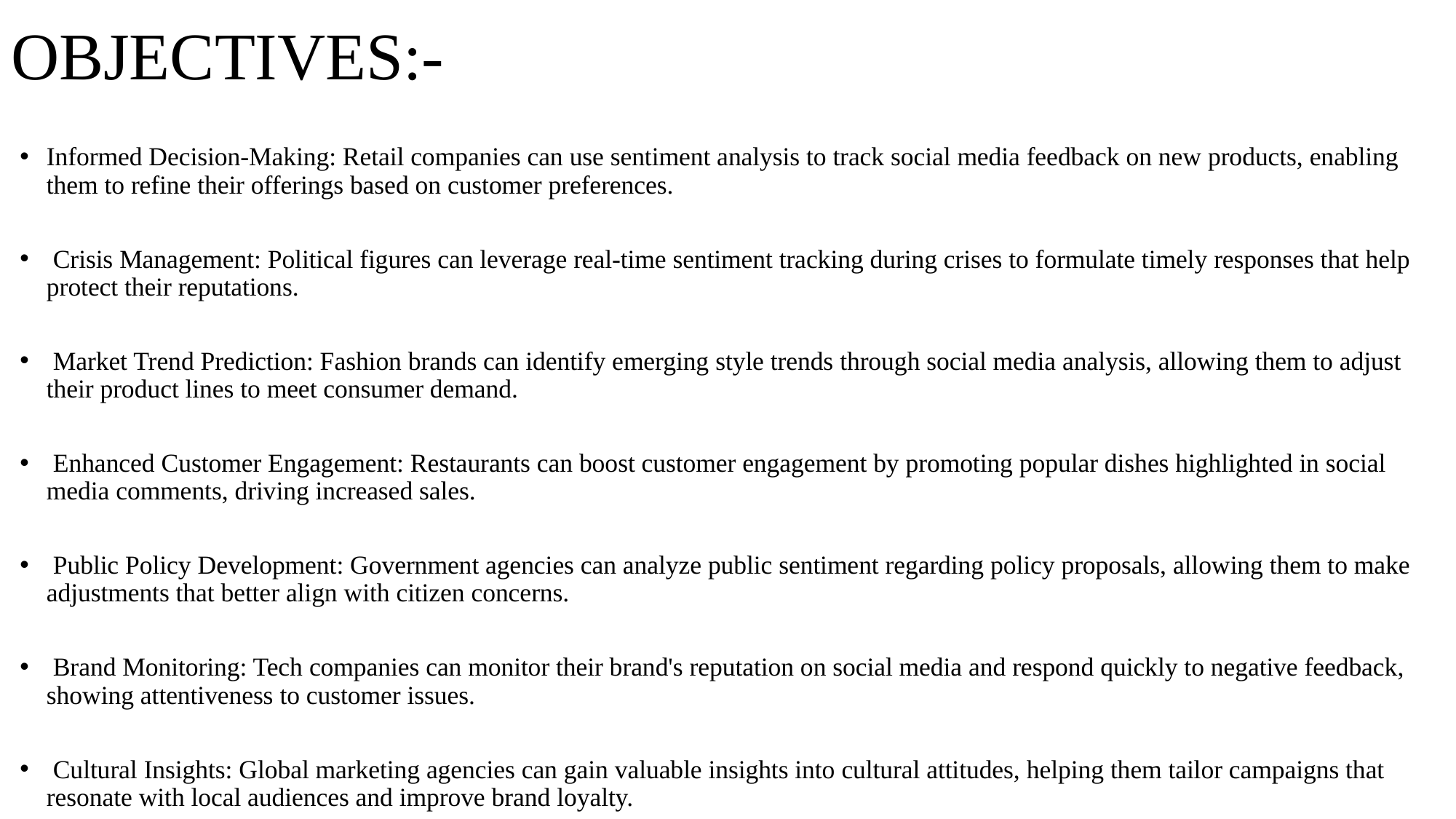

# OBJECTIVES:-

Informed Decision-Making: Retail companies can use sentiment analysis to track social media feedback on new products, enabling them to refine their offerings based on customer preferences.

 Crisis Management: Political figures can leverage real-time sentiment tracking during crises to formulate timely responses that help protect their reputations.

 Market Trend Prediction: Fashion brands can identify emerging style trends through social media analysis, allowing them to adjust their product lines to meet consumer demand.

 Enhanced Customer Engagement: Restaurants can boost customer engagement by promoting popular dishes highlighted in social media comments, driving increased sales.

 Public Policy Development: Government agencies can analyze public sentiment regarding policy proposals, allowing them to make adjustments that better align with citizen concerns.

 Brand Monitoring: Tech companies can monitor their brand's reputation on social media and respond quickly to negative feedback, showing attentiveness to customer issues.

 Cultural Insights: Global marketing agencies can gain valuable insights into cultural attitudes, helping them tailor campaigns that resonate with local audiences and improve brand loyalty.